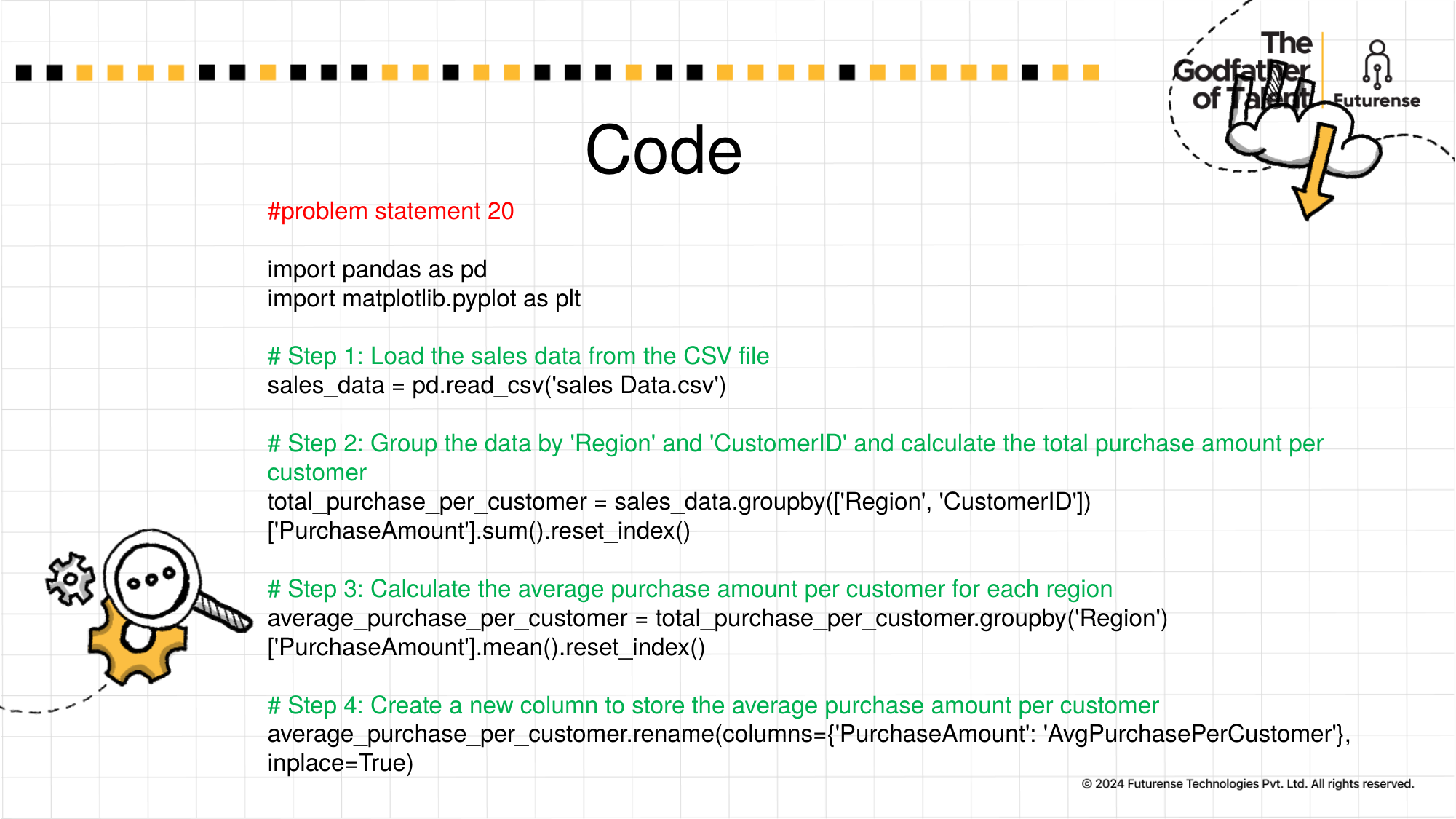

# Code
#problem statement 20

import pandas as pd
import matplotlib.pyplot as plt
# Step 1: Load the sales data from the CSV file
sales_data = pd.read_csv('sales Data.csv')
# Step 2: Group the data by 'Region' and 'CustomerID' and calculate the total purchase amount per customer
total_purchase_per_customer = sales_data.groupby(['Region', 'CustomerID'])['PurchaseAmount'].sum().reset_index()
# Step 3: Calculate the average purchase amount per customer for each region
average_purchase_per_customer = total_purchase_per_customer.groupby('Region')['PurchaseAmount'].mean().reset_index()
# Step 4: Create a new column to store the average purchase amount per customer
average_purchase_per_customer.rename(columns={'PurchaseAmount': 'AvgPurchasePerCustomer'}, inplace=True)